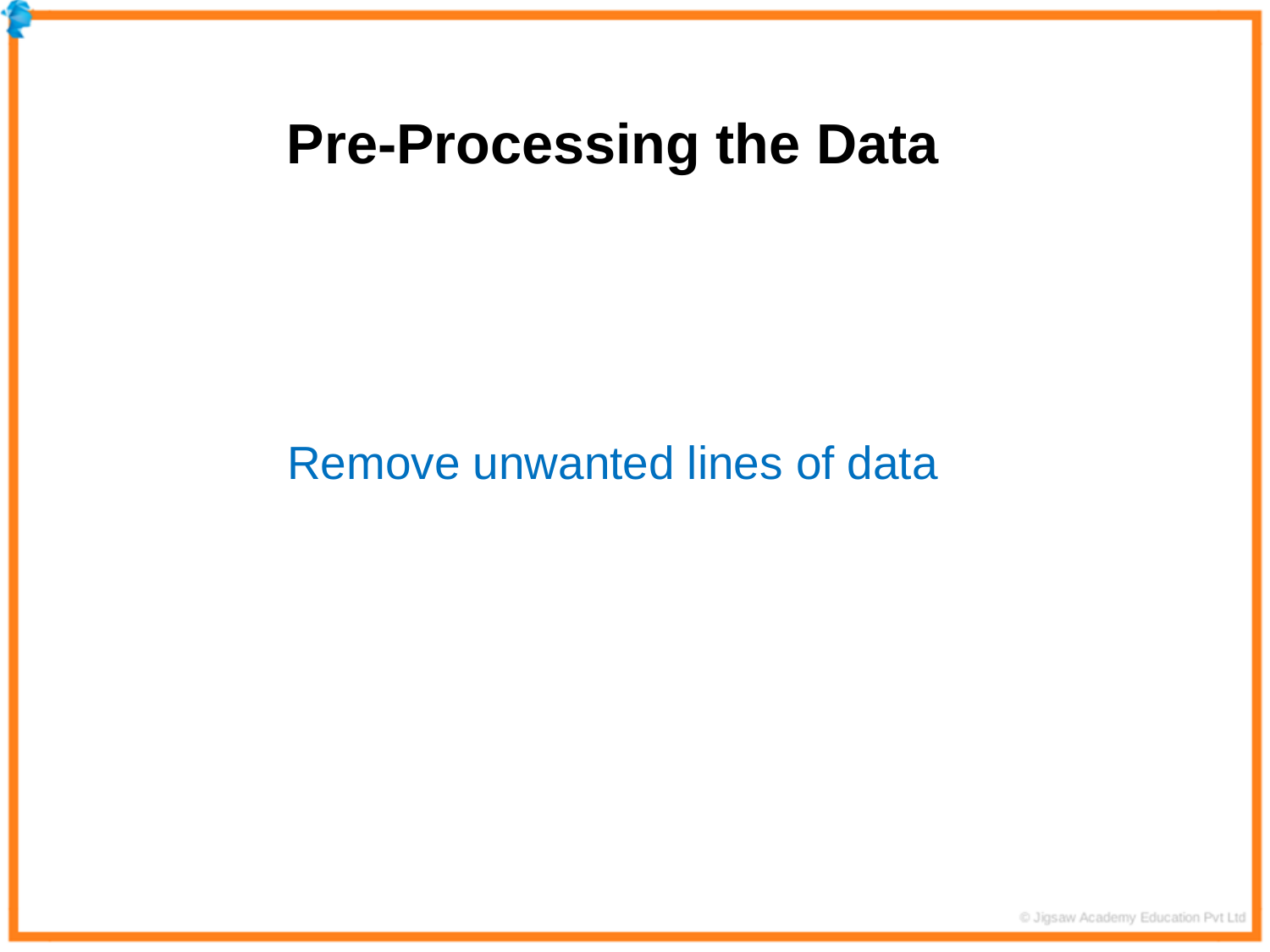

Pre-Processing the Data
Remove unwanted lines of data